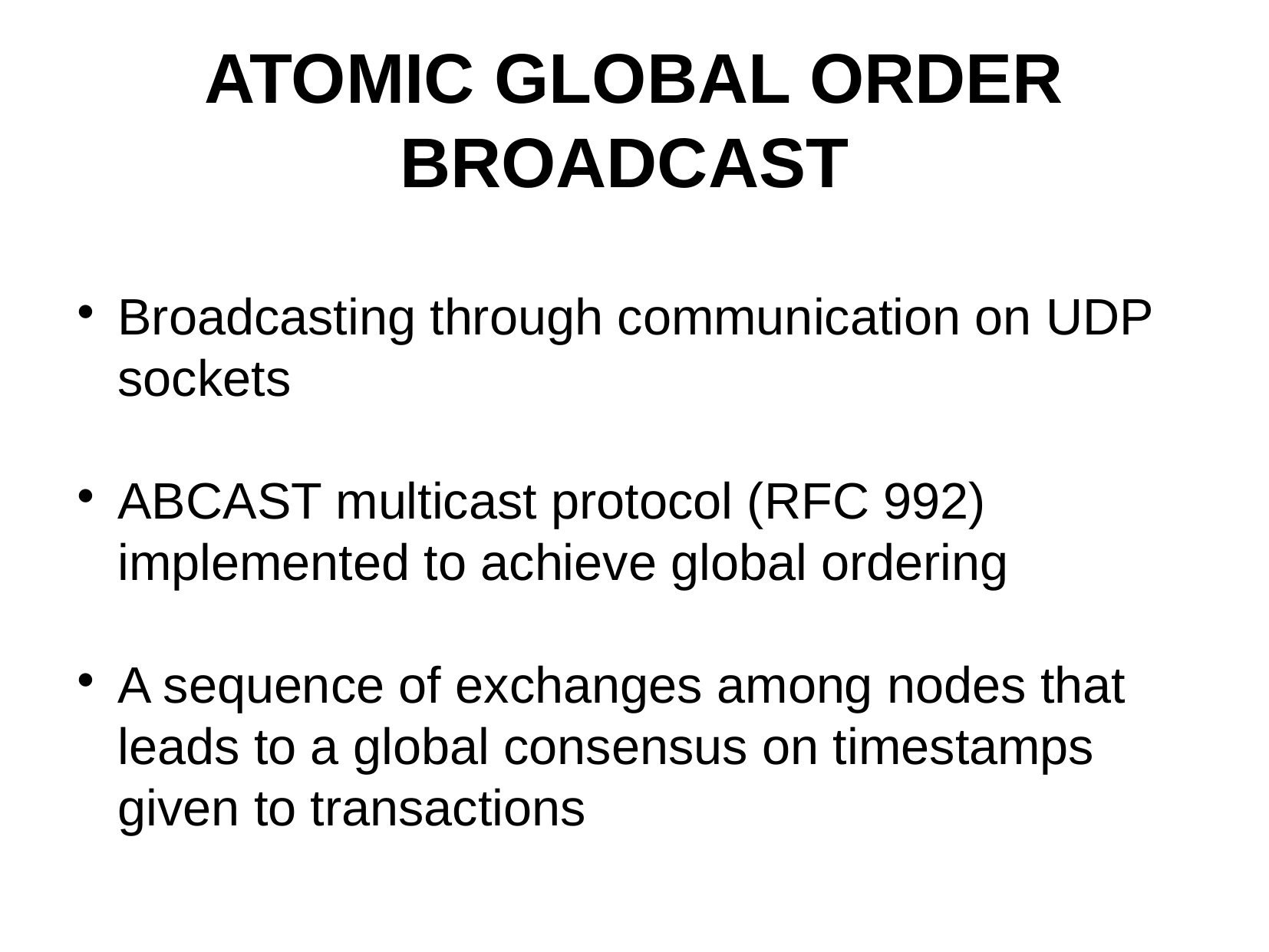

ATOMIC GLOBAL ORDER BROADCAST

Broadcasting through communication on UDP sockets

ABCAST multicast protocol (RFC 992) implemented to achieve global ordering

A sequence of exchanges among nodes that leads to a global consensus on timestamps given to transactions